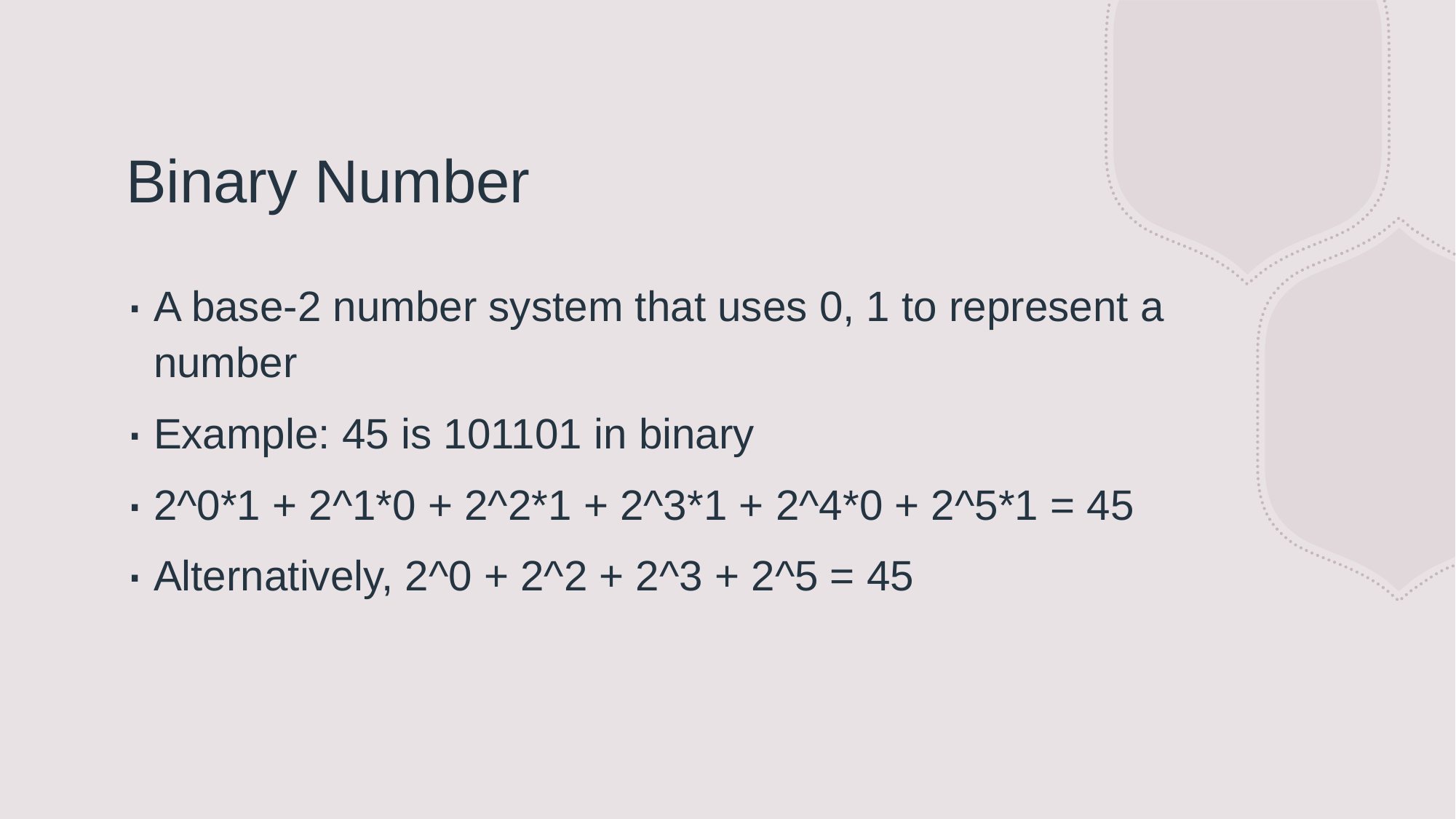

# Binary Number
A base-2 number system that uses 0, 1 to represent a number
Example: 45 is 101101 in binary
2^0*1 + 2^1*0 + 2^2*1 + 2^3*1 + 2^4*0 + 2^5*1 = 45
Alternatively, 2^0 + 2^2 + 2^3 + 2^5 = 45